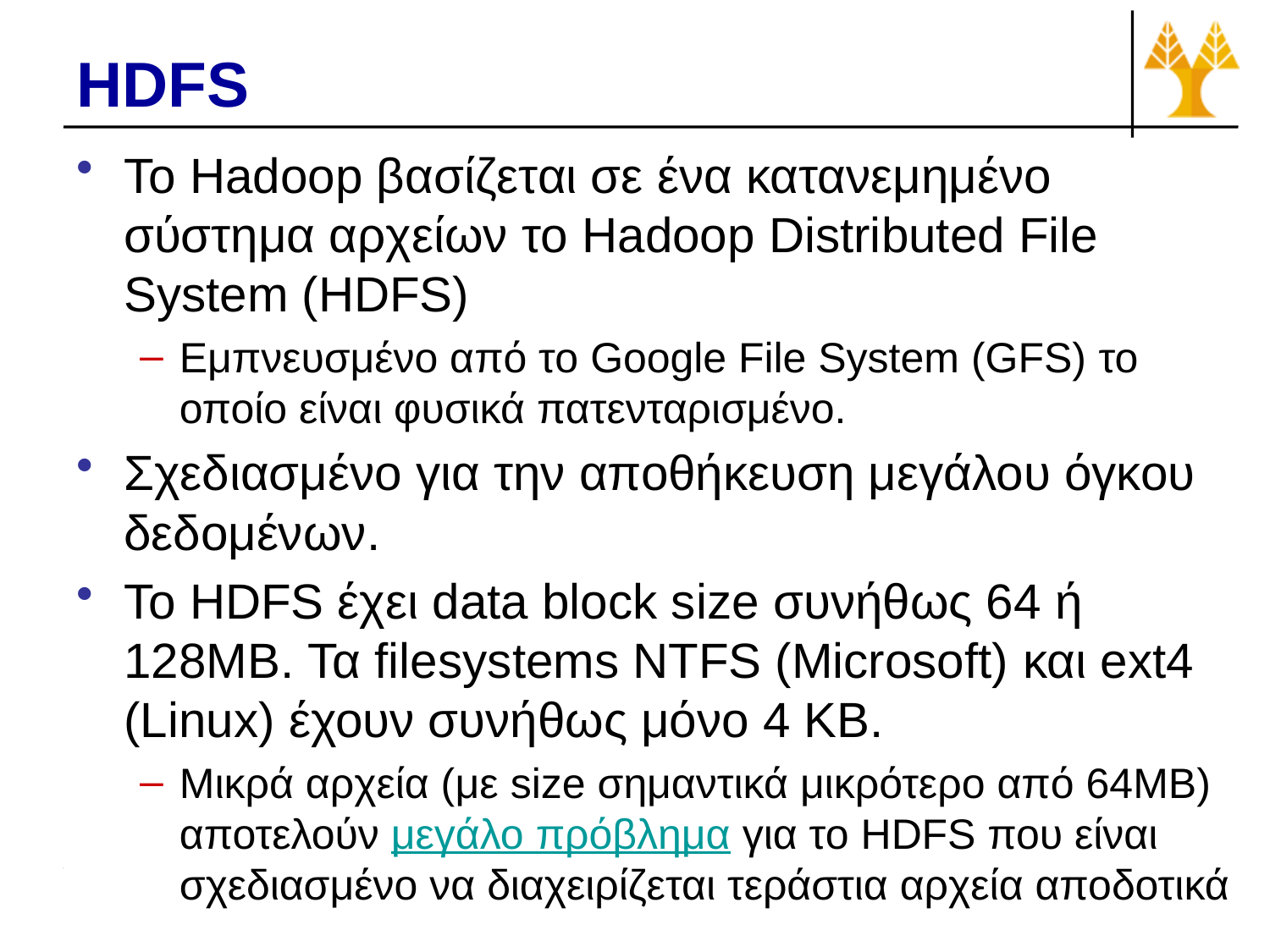

# HDFS
Το Hadoop βασίζεται σε ένα κατανεμημένο σύστημα αρχείων το Hadoop Distributed File System (HDFS)
Εμπνευσμένο από το Google File System (GFS) το οποίο είναι φυσικά πατενταρισμένο.
Σχεδιασμένο για την αποθήκευση μεγάλου όγκου δεδομένων.
To HDFS έχει data block size συνήθως 64 ή 128MB. Τα filesystems NTFS (Microsoft) και ext4 (Linux) έχουν συνήθως μόνο 4 ΚΒ.
Μικρά αρχεία (με size σημαντικά μικρότερο από 64MB) αποτελούν μεγάλο πρόβλημα για το HDFS που είναι σχεδιασμένο να διαχειρίζεται τεράστια αρχεία αποδοτικά